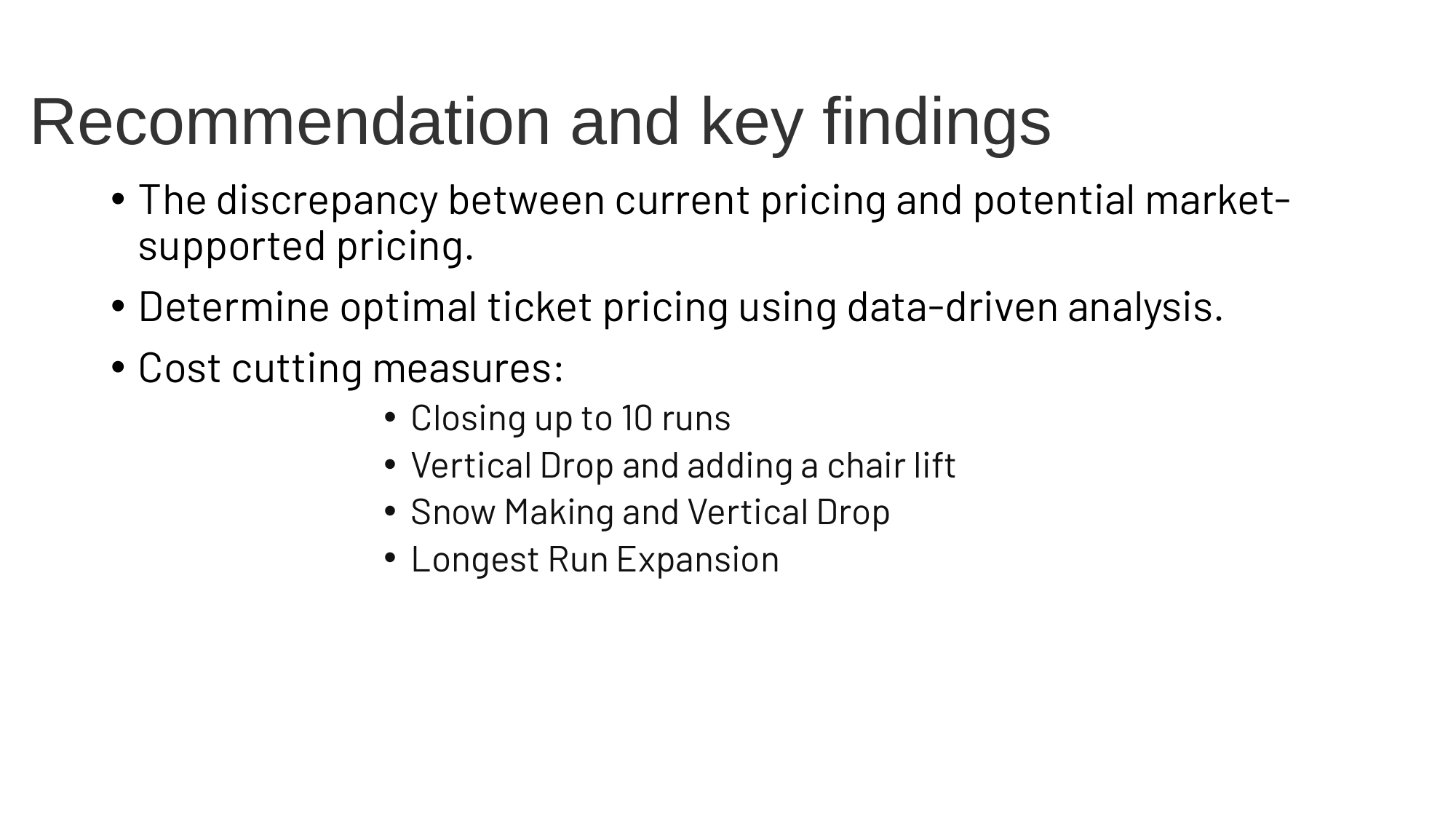

# Recommendation and key findings
The discrepancy between current pricing and potential market-supported pricing.
Determine optimal ticket pricing using data-driven analysis.
Cost cutting measures:
Closing up to 10 runs
Vertical Drop and adding a chair lift
Snow Making and Vertical Drop
Longest Run Expansion